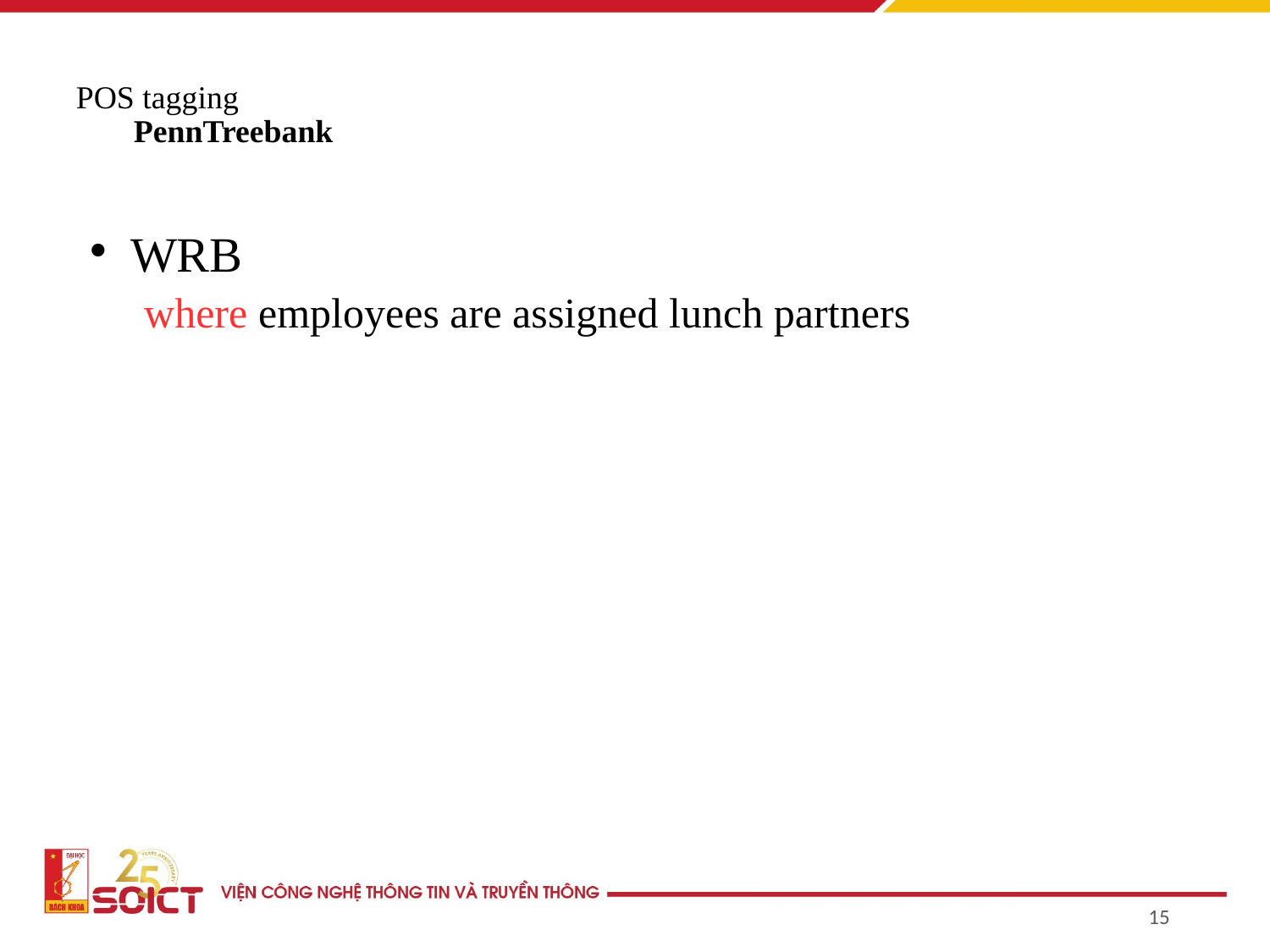

# POS tagging PennTreebank
WRB
where employees are assigned lunch partners
15